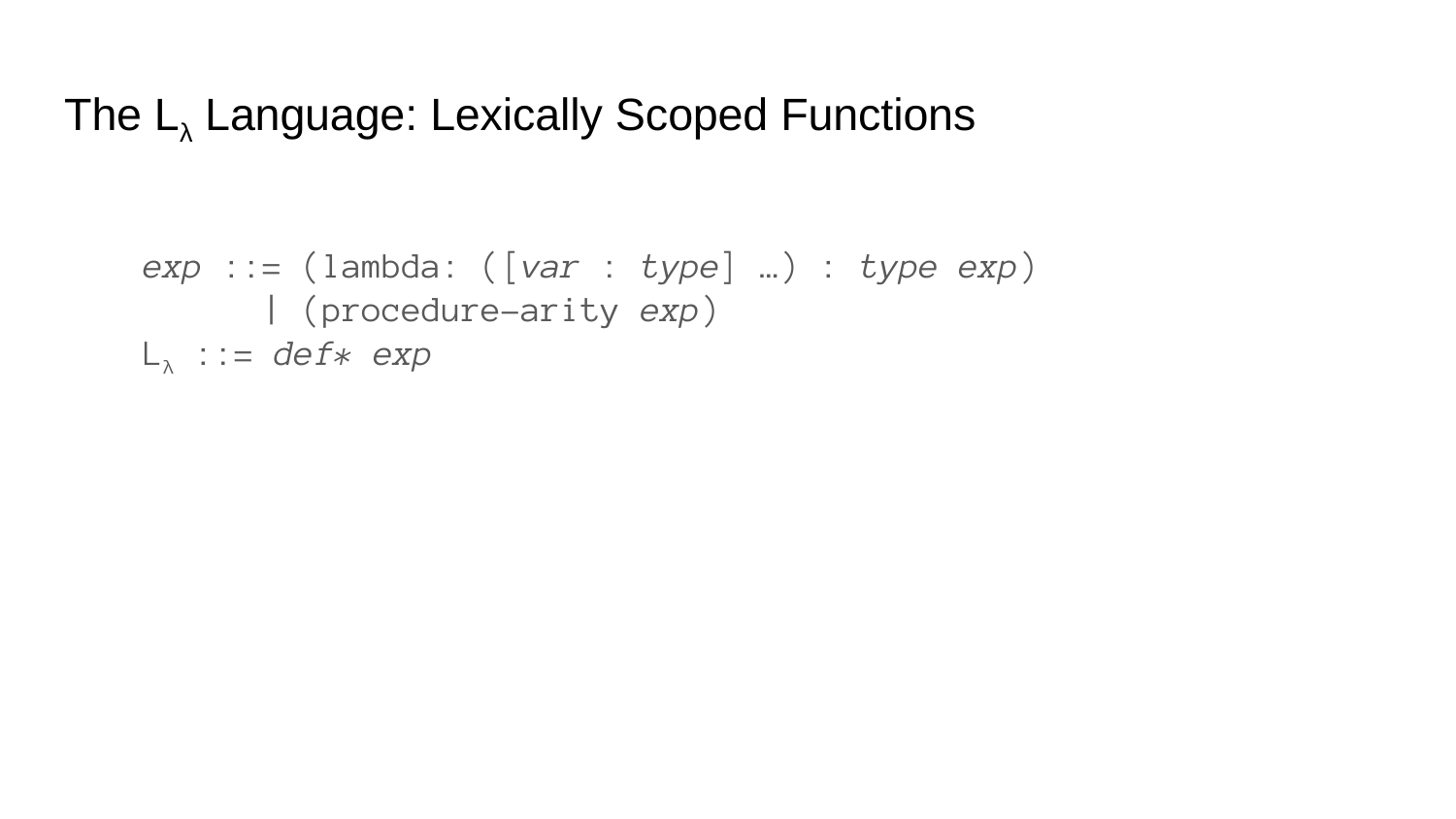

# The Lλ Language: Lexically Scoped Functions

    exp ::= (lambda: ([var : type] …) : type exp)
          | (procedure-arity exp)
    Lλ ::= def* exp